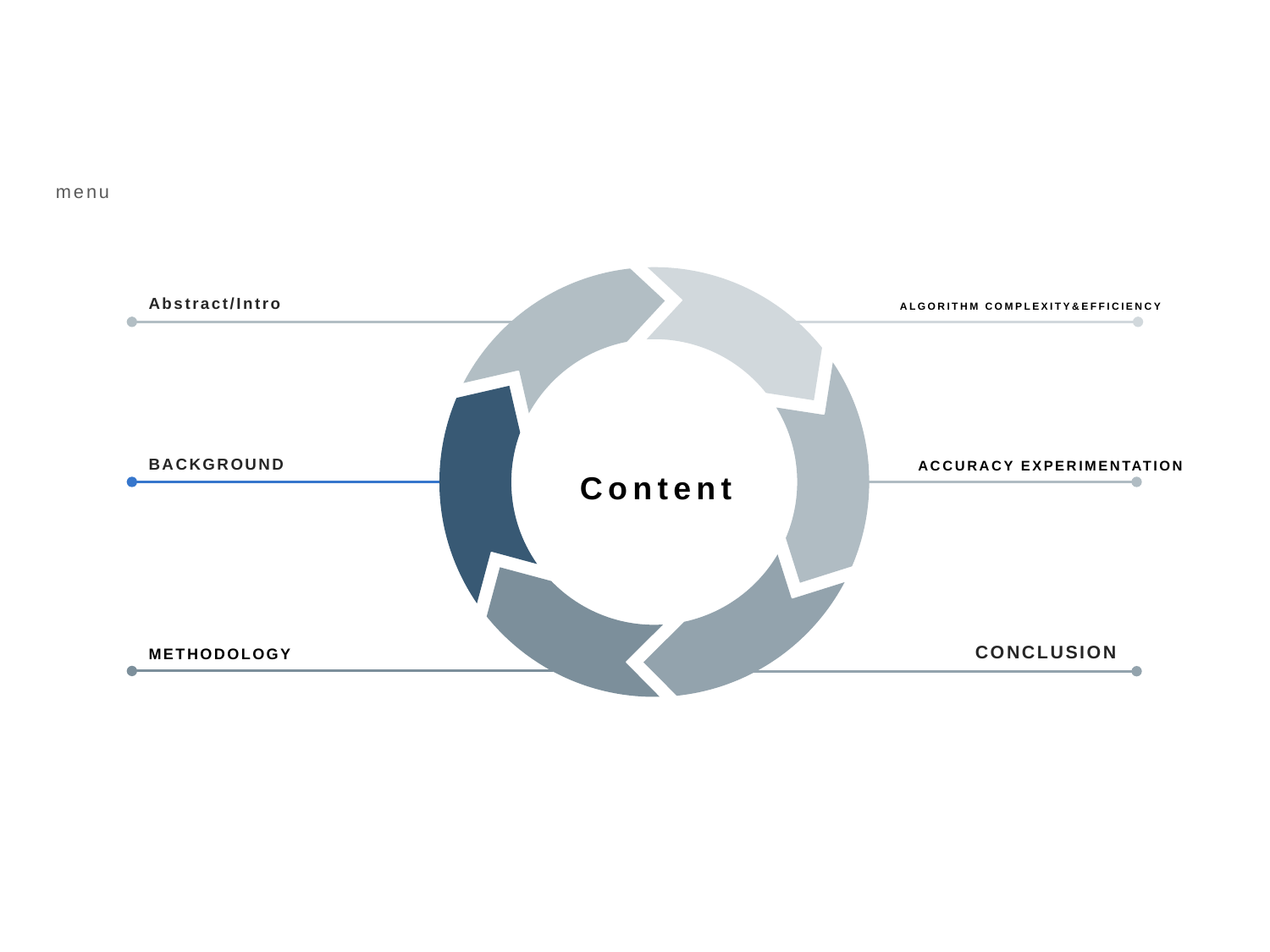

menu

ALGORITHM COMPLEXITY&EFFICIENCY
Abstract/Intro

ACCURACY EXPERIMENTATION
BACKGROUND
Content

METHODOLOGY
CONCLUSION